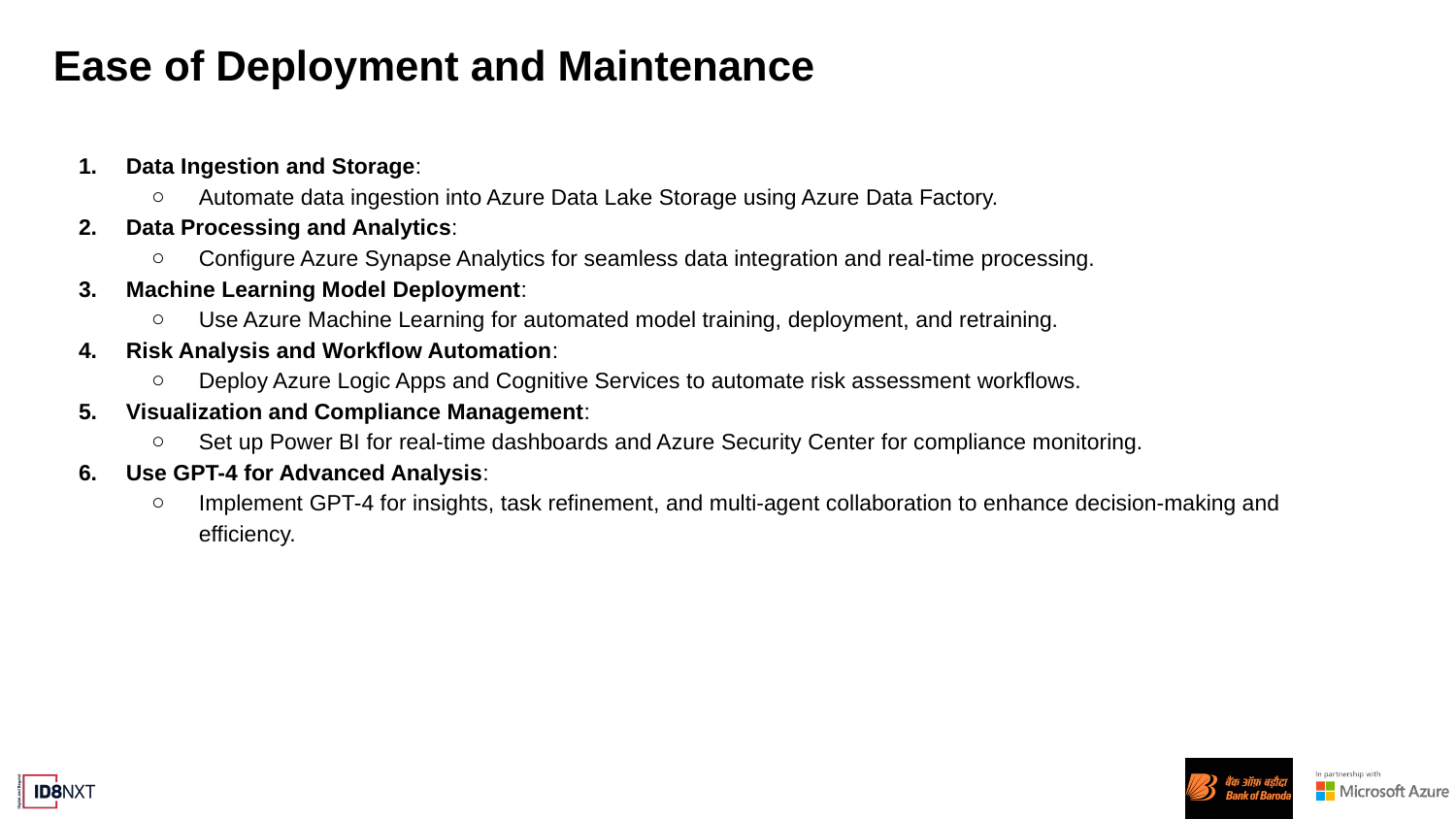

# Ease of Deployment and Maintenance
Data Ingestion and Storage:
Automate data ingestion into Azure Data Lake Storage using Azure Data Factory.
Data Processing and Analytics:
Configure Azure Synapse Analytics for seamless data integration and real-time processing.
Machine Learning Model Deployment:
Use Azure Machine Learning for automated model training, deployment, and retraining.
Risk Analysis and Workflow Automation:
Deploy Azure Logic Apps and Cognitive Services to automate risk assessment workflows.
Visualization and Compliance Management:
Set up Power BI for real-time dashboards and Azure Security Center for compliance monitoring.
Use GPT-4 for Advanced Analysis:
Implement GPT-4 for insights, task refinement, and multi-agent collaboration to enhance decision-making and efficiency.